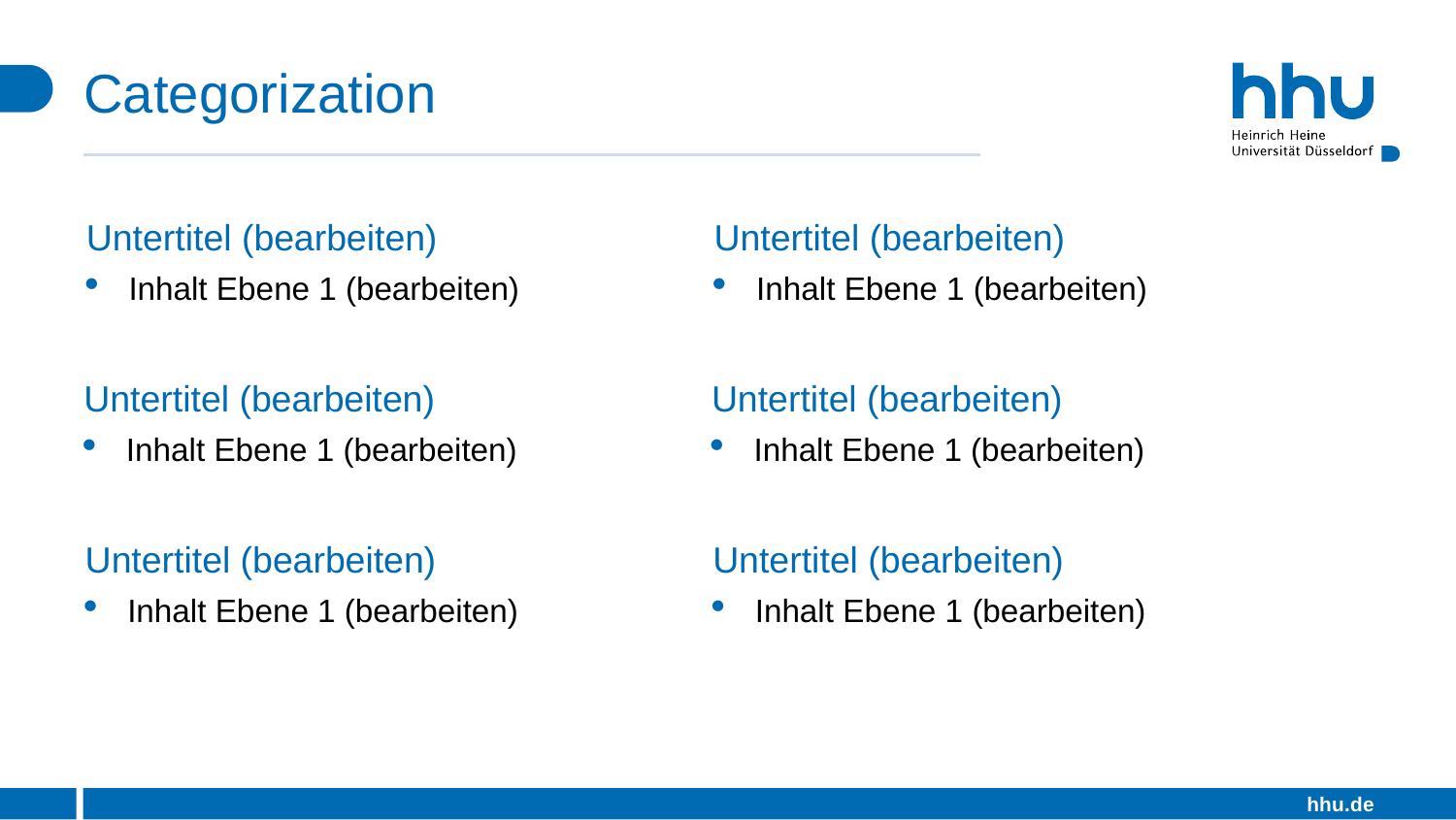

# Categorization
Untertitel (bearbeiten)
Inhalt Ebene 1 (bearbeiten)
Untertitel (bearbeiten)
Inhalt Ebene 1 (bearbeiten)
Untertitel (bearbeiten)
Inhalt Ebene 1 (bearbeiten)
Untertitel (bearbeiten)
Inhalt Ebene 1 (bearbeiten)
Untertitel (bearbeiten)
Inhalt Ebene 1 (bearbeiten)
Untertitel (bearbeiten)
Inhalt Ebene 1 (bearbeiten)
5